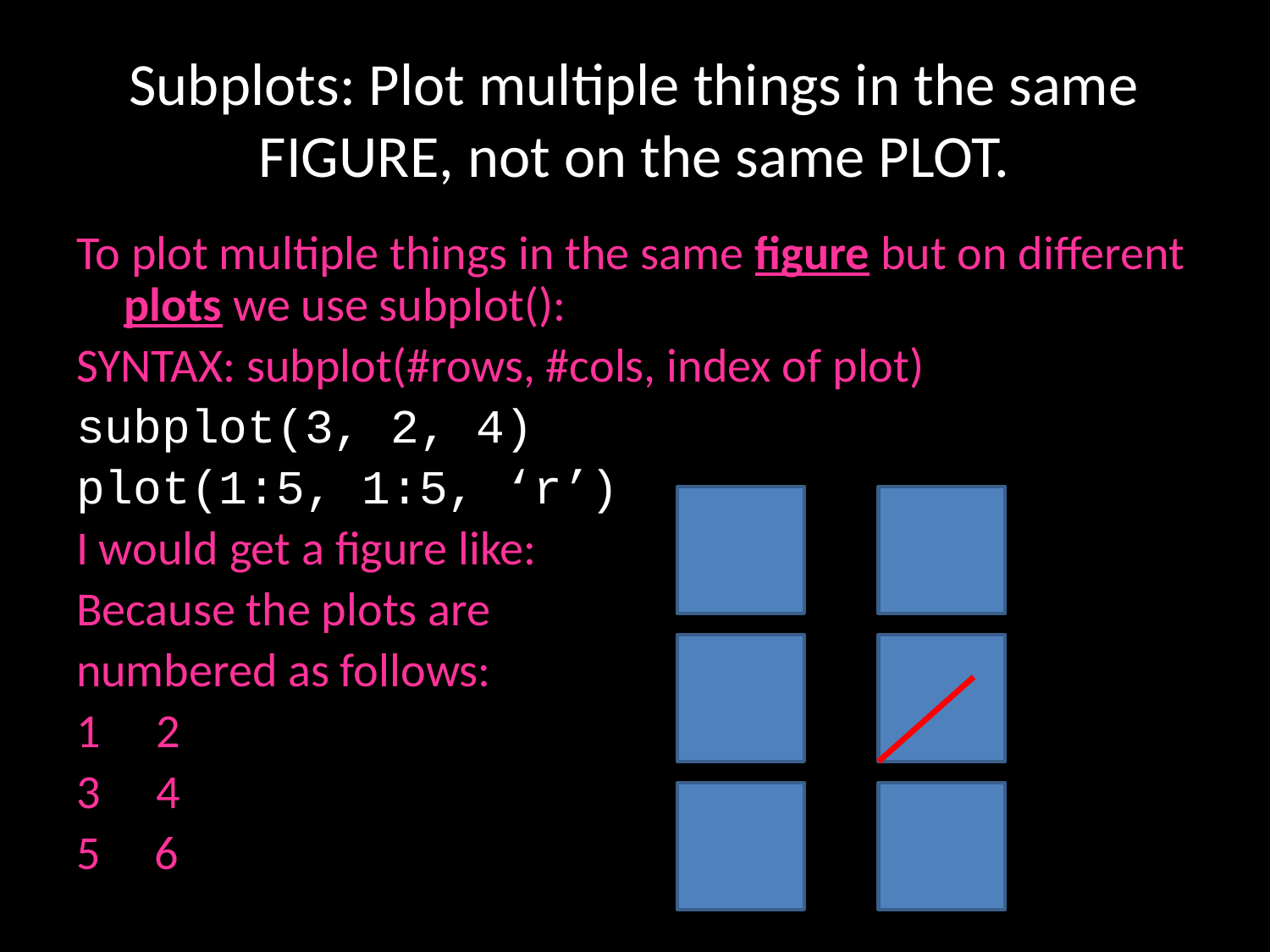

# Subplots: Plot multiple things in the same FIGURE, not on the same PLOT.
To plot multiple things in the same figure but on different plots we use subplot():
SYNTAX: subplot(#rows, #cols, index of plot)
subplot(3, 2, 4)
plot(1:5, 1:5, ‘r’)
I would get a figure like:
Because the plots are
numbered as follows:
   2
   4
5     6